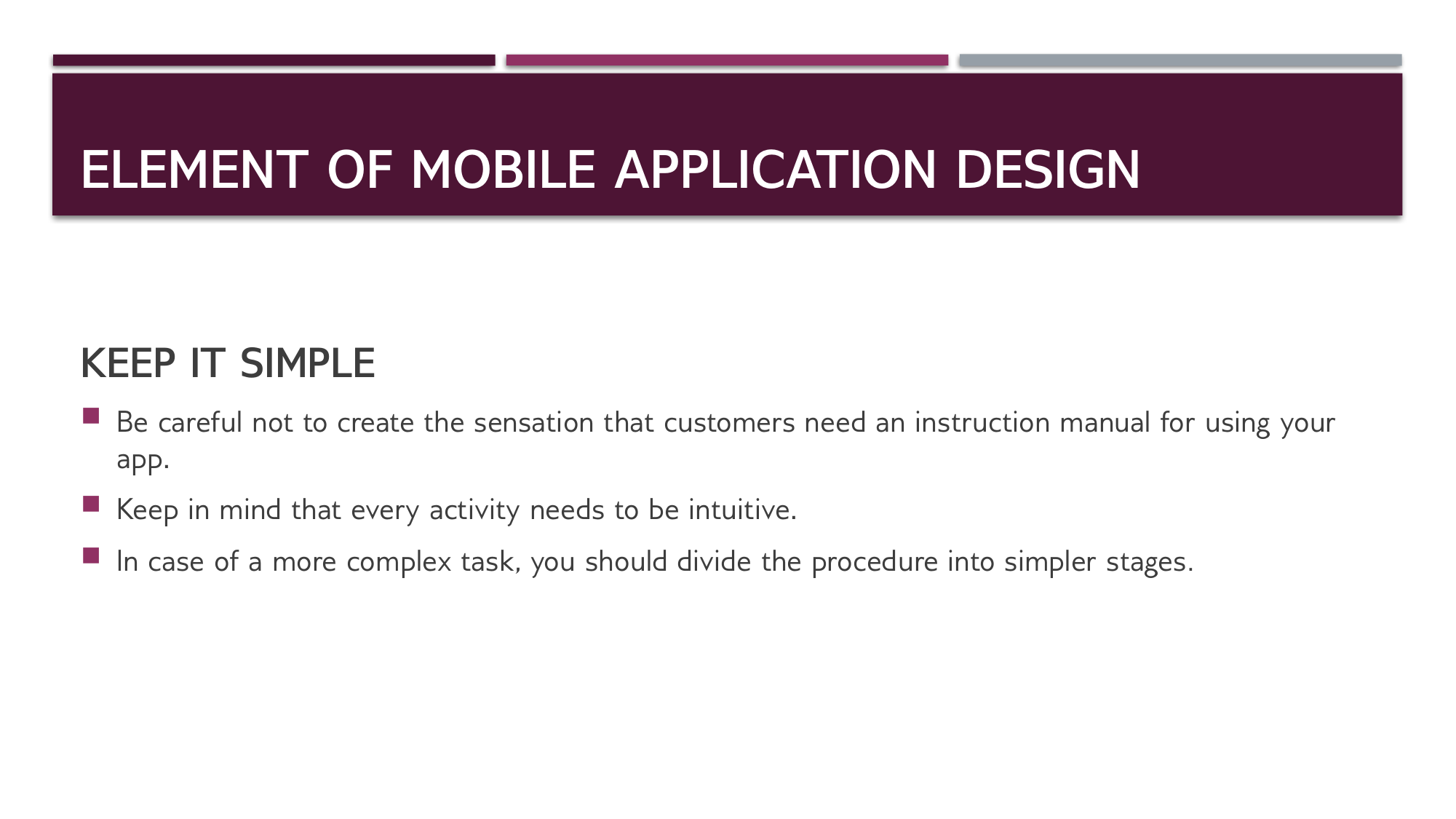

# ELEMENT OF MOBILE APPLICATION DESIGN
KEEP IT SIMPLE
Be careful not to create the sensation that customers need an instruction manual for using your app.
Keep in mind that every activity needs to be intuitive.
In case of a more complex task, you should divide the procedure into simpler stages.